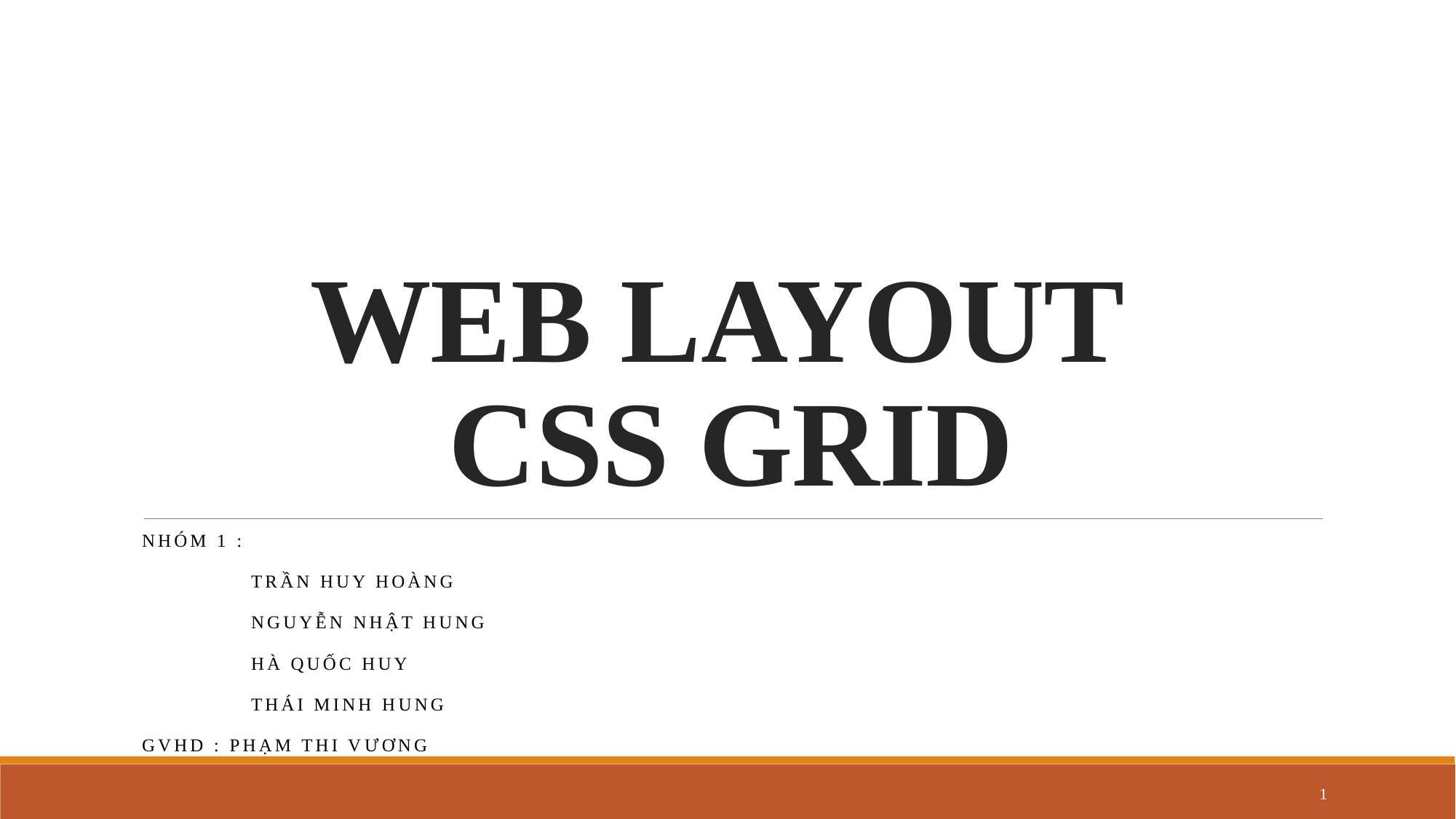

# WEB LAYOUT CSS GRID
NHóm 1 :
	trần huy hoàng
	nguyễn nhật hung
	Hà quốc huy
	Thái minh hung
GVHD : phạm thi vương
1